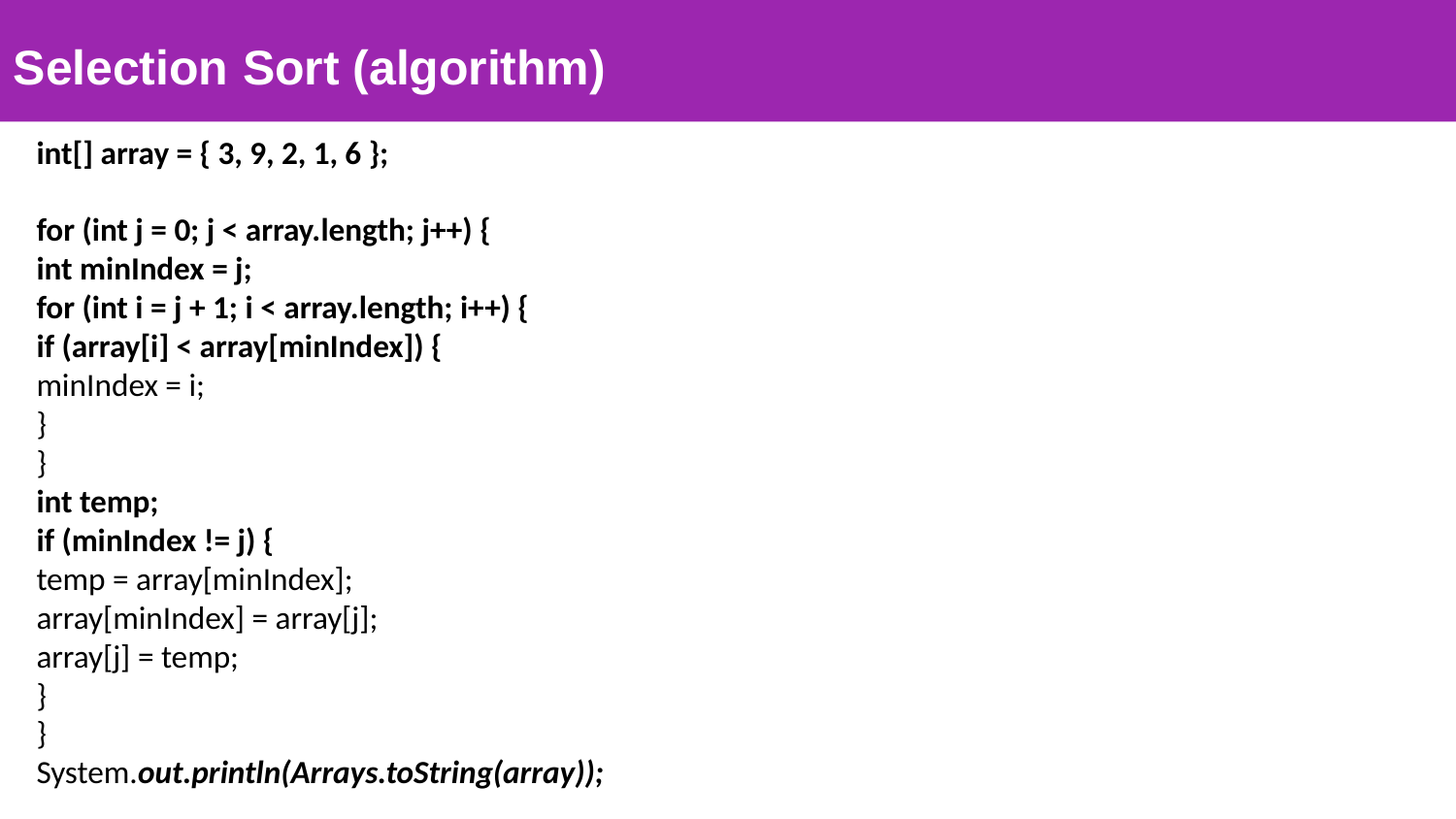

# Selection Sort (algorithm)
int[] array = { 3, 9, 2, 1, 6 };

for (int j = 0; j < array.length; j++) {
int minIndex = j;
for (int i = j + 1; i < array.length; i++) {
if (array[i] < array[minIndex]) {
minIndex = i;
}
}
int temp;
if (minIndex != j) {
temp = array[minIndex];
array[minIndex] = array[j];
array[j] = temp;
}
}
System.out.println(Arrays.toString(array));